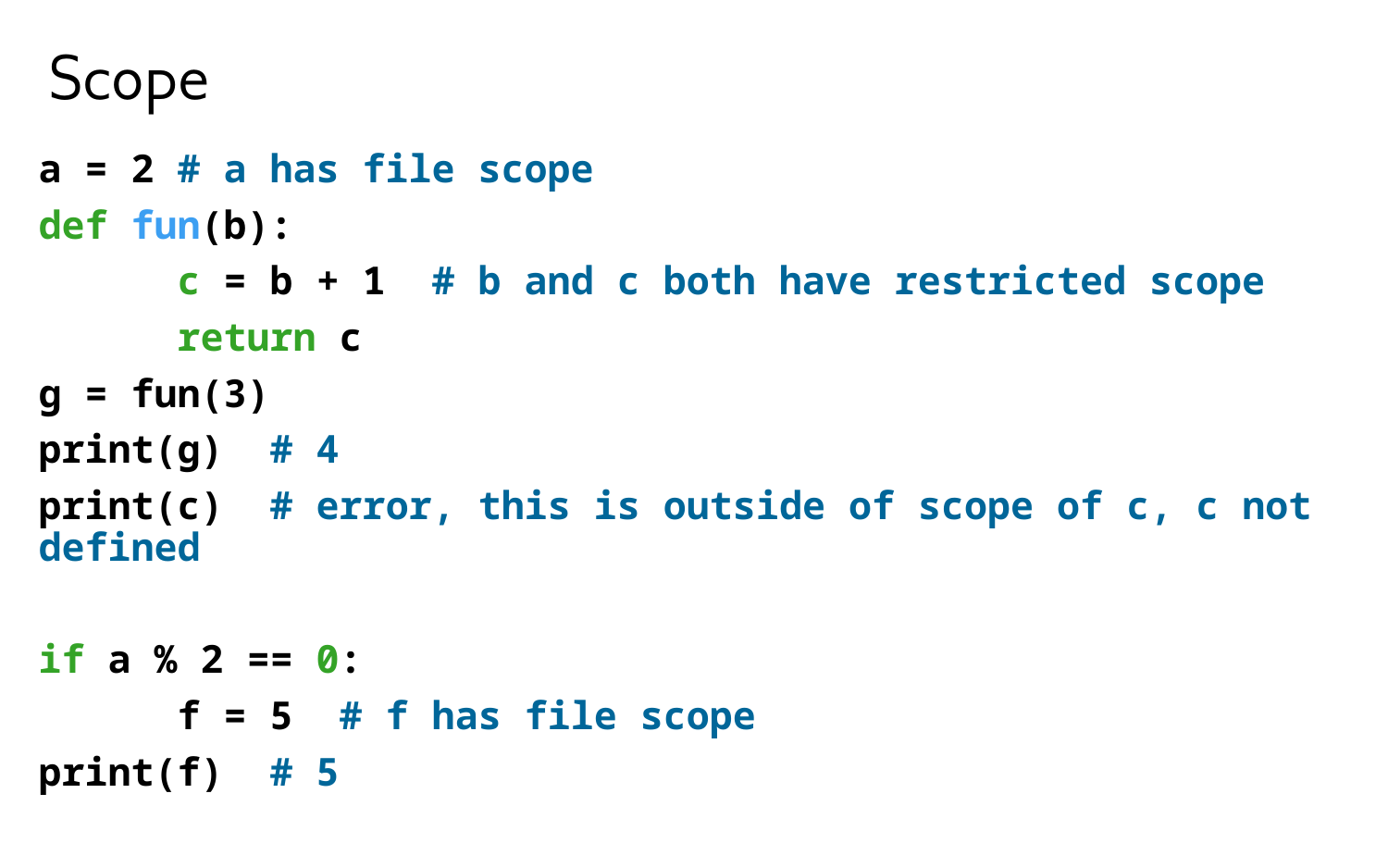

# Scope
a = 2 # a has file scope
def fun(b):
	c = b + 1  # b and c both have restricted scope
   	return c
g = fun(3)
print(g)  # 4
print(c)  # error, this is outside of scope of c, c not defined

if a % 2 == 0:
	f = 5  # f has file scope
print(f)  # 5